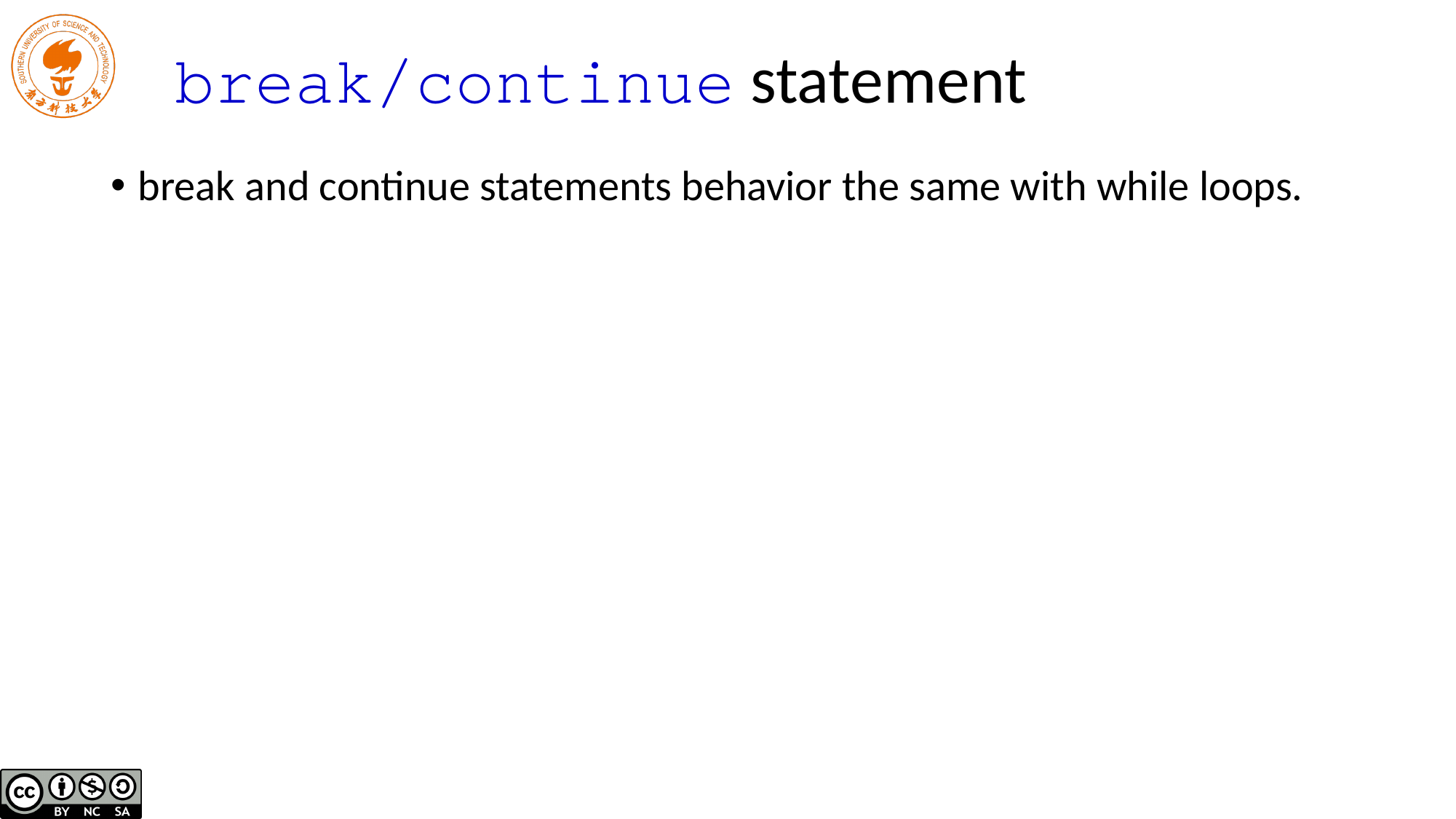

# break/continue statement
break and continue statements behavior the same with while loops.